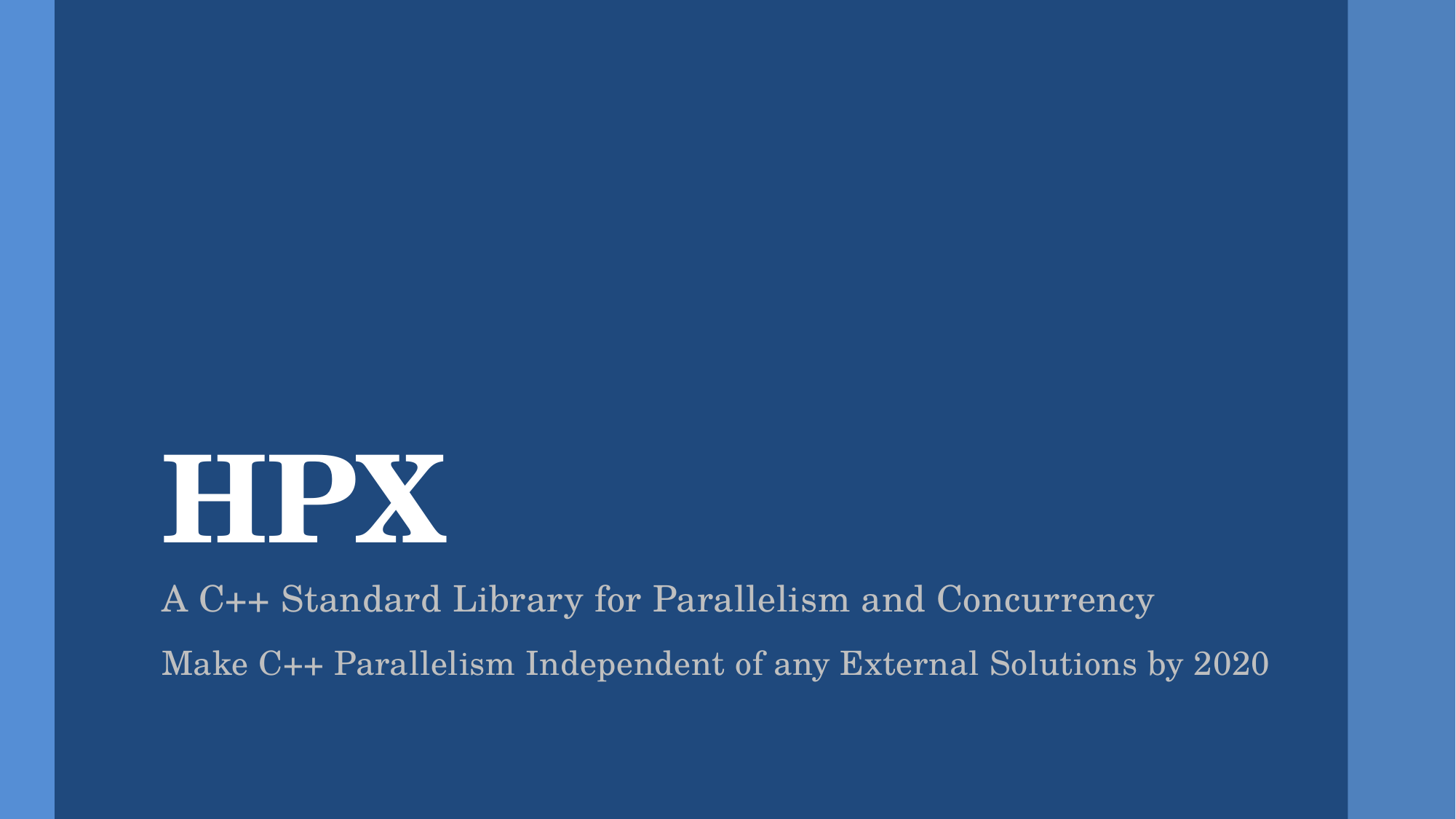

# HPX
A C++ Standard Library for Parallelism and Concurrency
Make C++ Parallelism Independent of any External Solutions by 2020